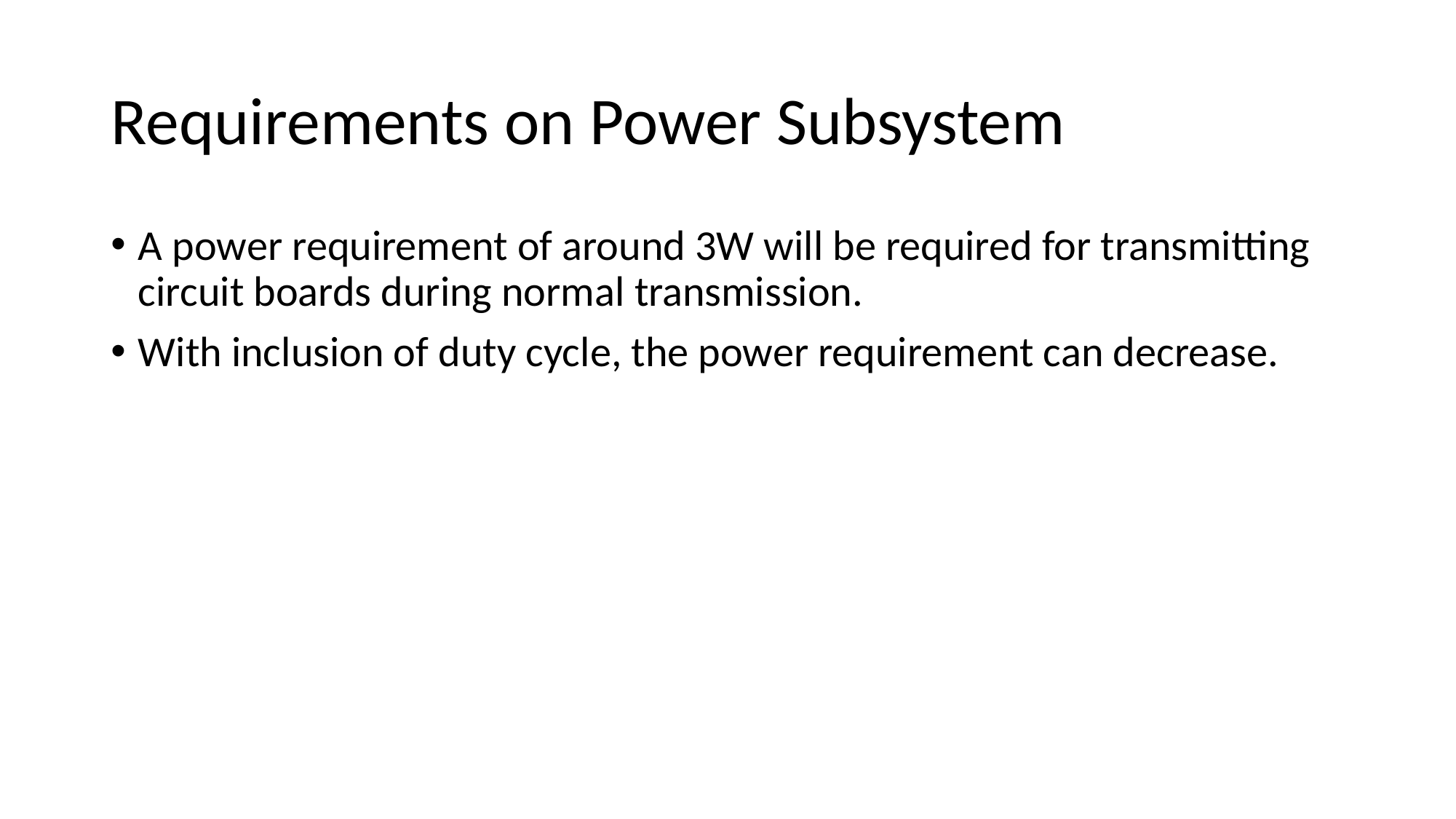

# Requirements on Power Subsystem
A power requirement of around 3W will be required for transmitting circuit boards during normal transmission.
With inclusion of duty cycle, the power requirement can decrease.